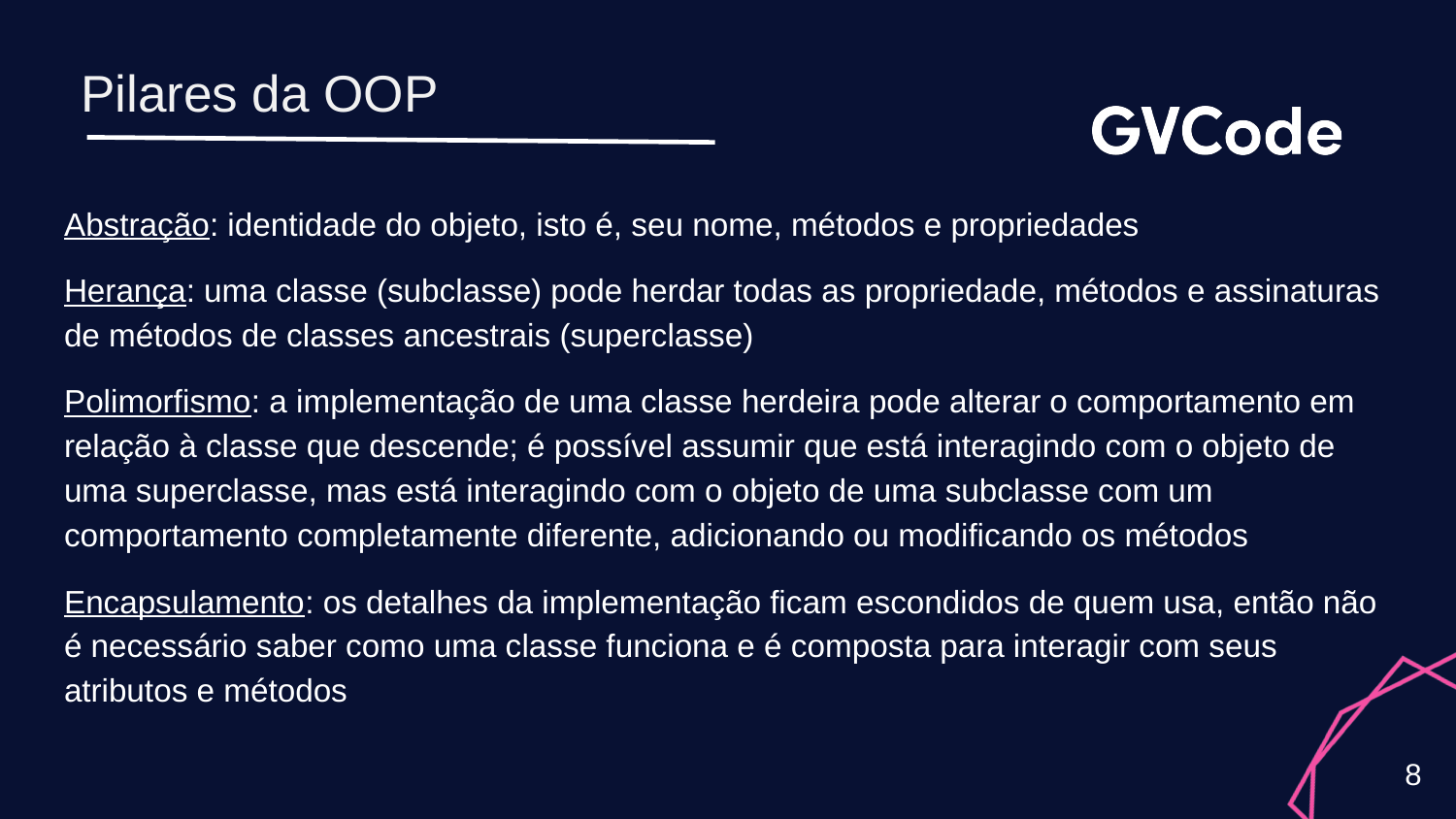

# Pilares da OOP
Abstração: identidade do objeto, isto é, seu nome, métodos e propriedades
Herança: uma classe (subclasse) pode herdar todas as propriedade, métodos e assinaturas de métodos de classes ancestrais (superclasse)
Polimorfismo: a implementação de uma classe herdeira pode alterar o comportamento em relação à classe que descende; é possível assumir que está interagindo com o objeto de uma superclasse, mas está interagindo com o objeto de uma subclasse com um comportamento completamente diferente, adicionando ou modificando os métodos
Encapsulamento: os detalhes da implementação ficam escondidos de quem usa, então não é necessário saber como uma classe funciona e é composta para interagir com seus atributos e métodos

8